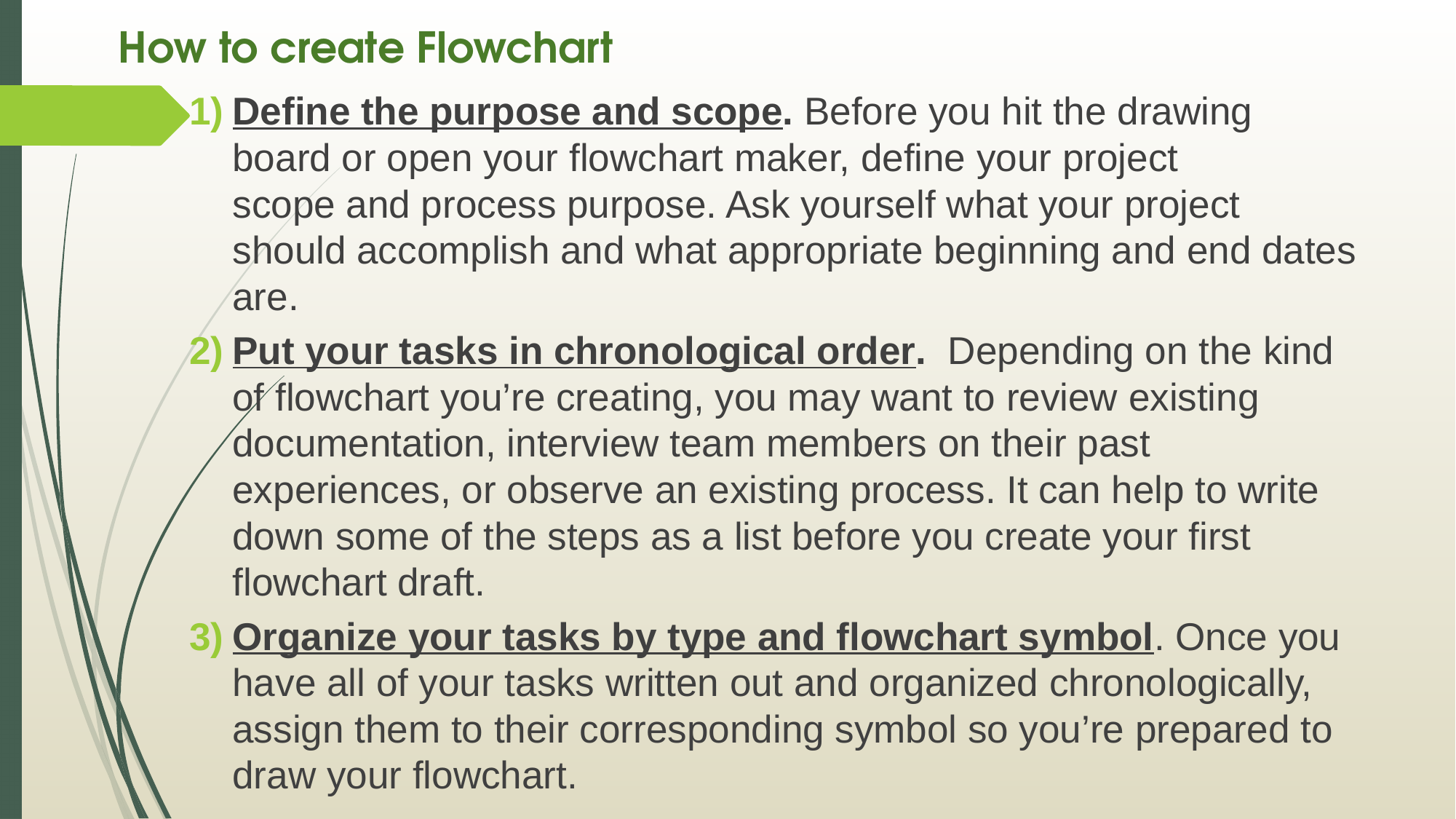

# How to create Flowchart
Define the purpose and scope. Before you hit the drawing board or open your flowchart maker, define your project scope and process purpose. Ask yourself what your project should accomplish and what appropriate beginning and end dates are.
Put your tasks in chronological order.  Depending on the kind of flowchart you’re creating, you may want to review existing documentation, interview team members on their past experiences, or observe an existing process. It can help to write down some of the steps as a list before you create your first flowchart draft.
Organize your tasks by type and flowchart symbol. Once you have all of your tasks written out and organized chronologically, assign them to their corresponding symbol so you’re prepared to draw your flowchart.